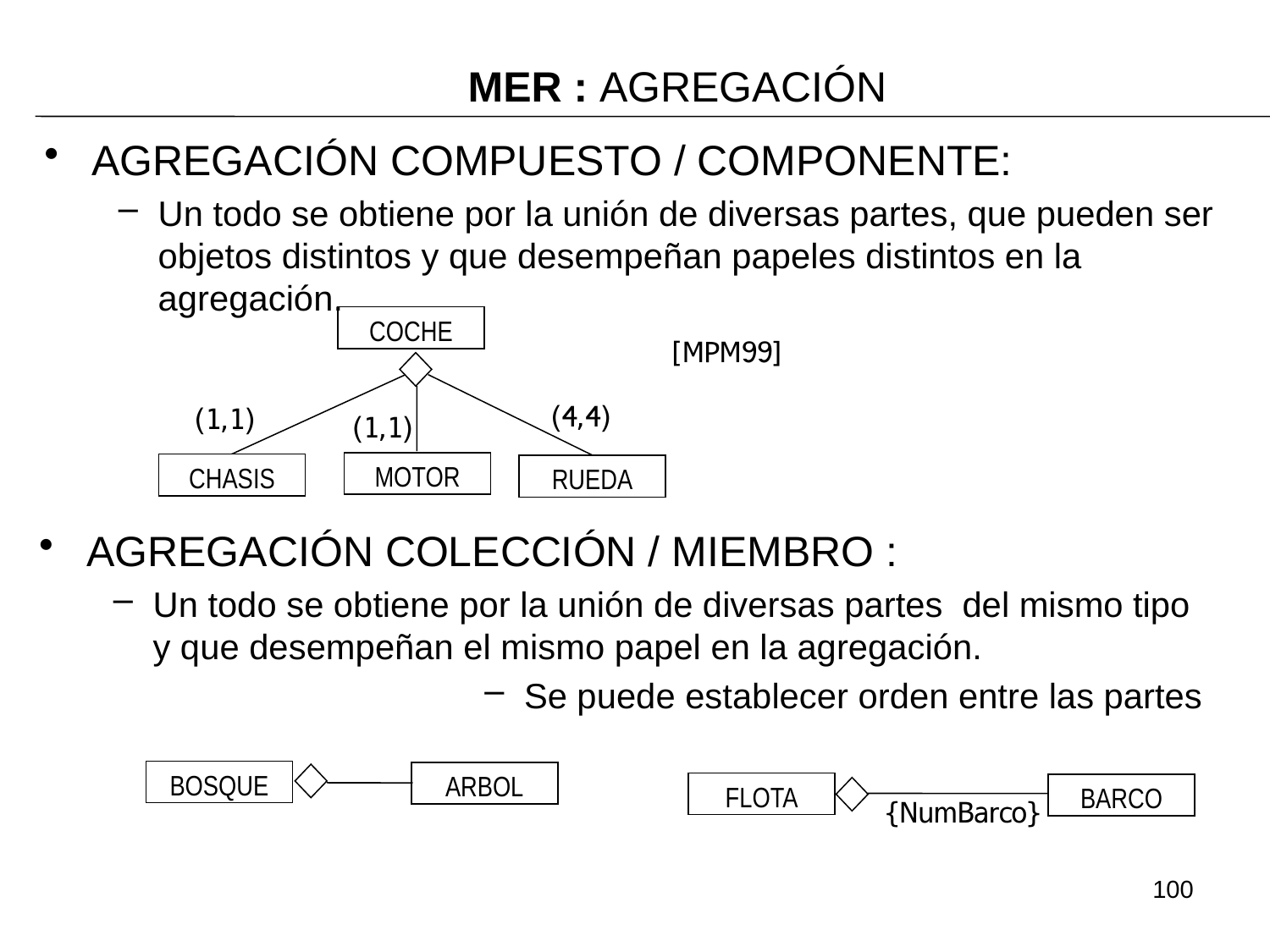

MER : AGREGACIÓN

AGREGACIÓN COMPUESTO / COMPONENTE:
Un todo se obtiene por la unión de diversas partes, que pueden ser objetos distintos y que desempeñan papeles distintos en la agregación.
COCHE
[MPM99]

(4,4)
(1,1)
(1,1)
MOTOR
CHASIS
RUEDA
AGREGACIÓN COLECCIÓN / MIEMBRO :
Un todo se obtiene por la unión de diversas partes  del mismo tipo y que desempeñan el mismo papel en la agregación.
Se puede establecer orden entre las partes
BOSQUE
ARBOL

FLOTA
BARCO

{NumBarco}

100